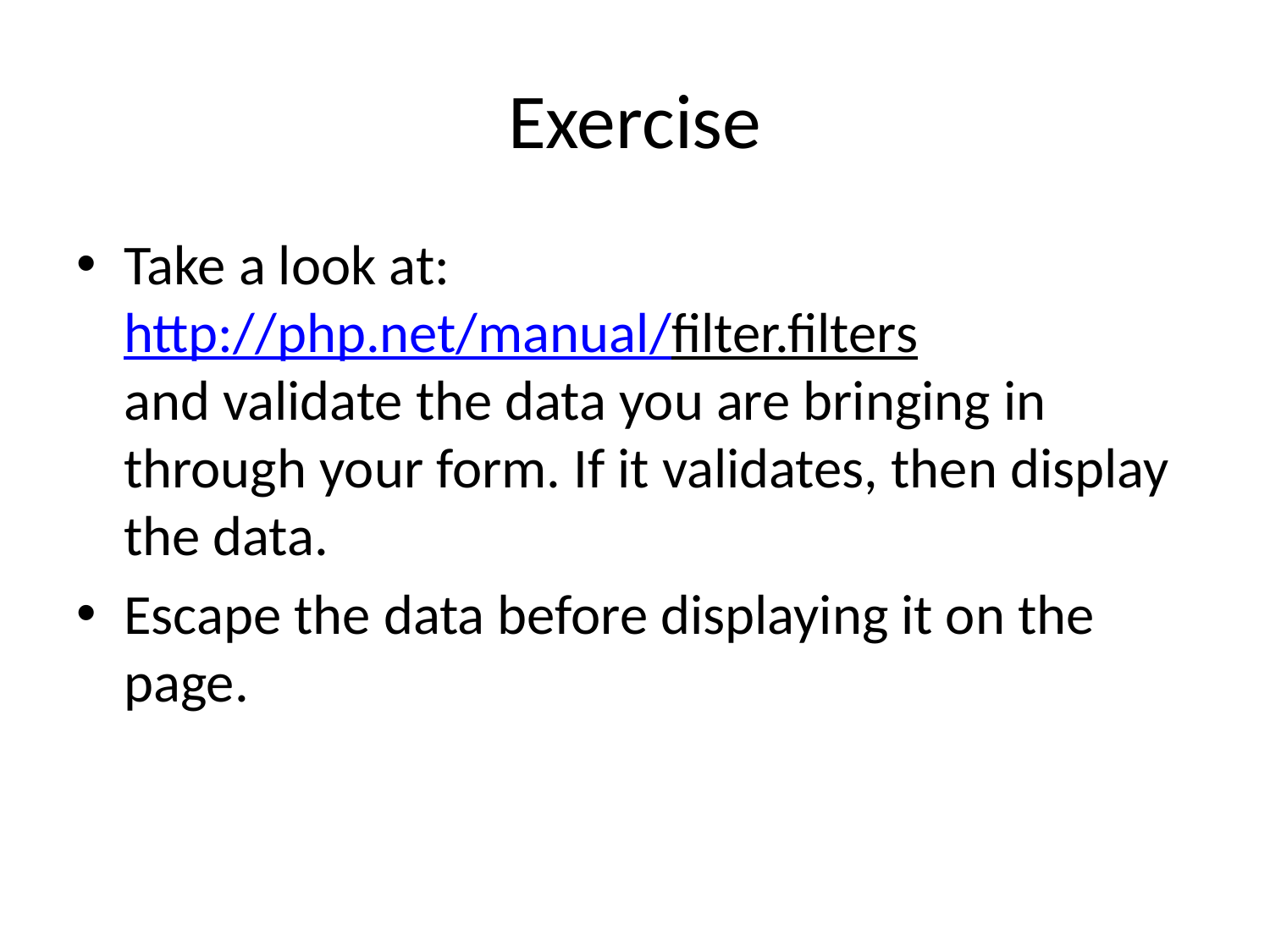

# Exercise
Take a look at:
http://php.net/manual/filter.filters
and validate the data you are bringing in through your form. If it validates, then display the data.
Escape the data before displaying it on the page.